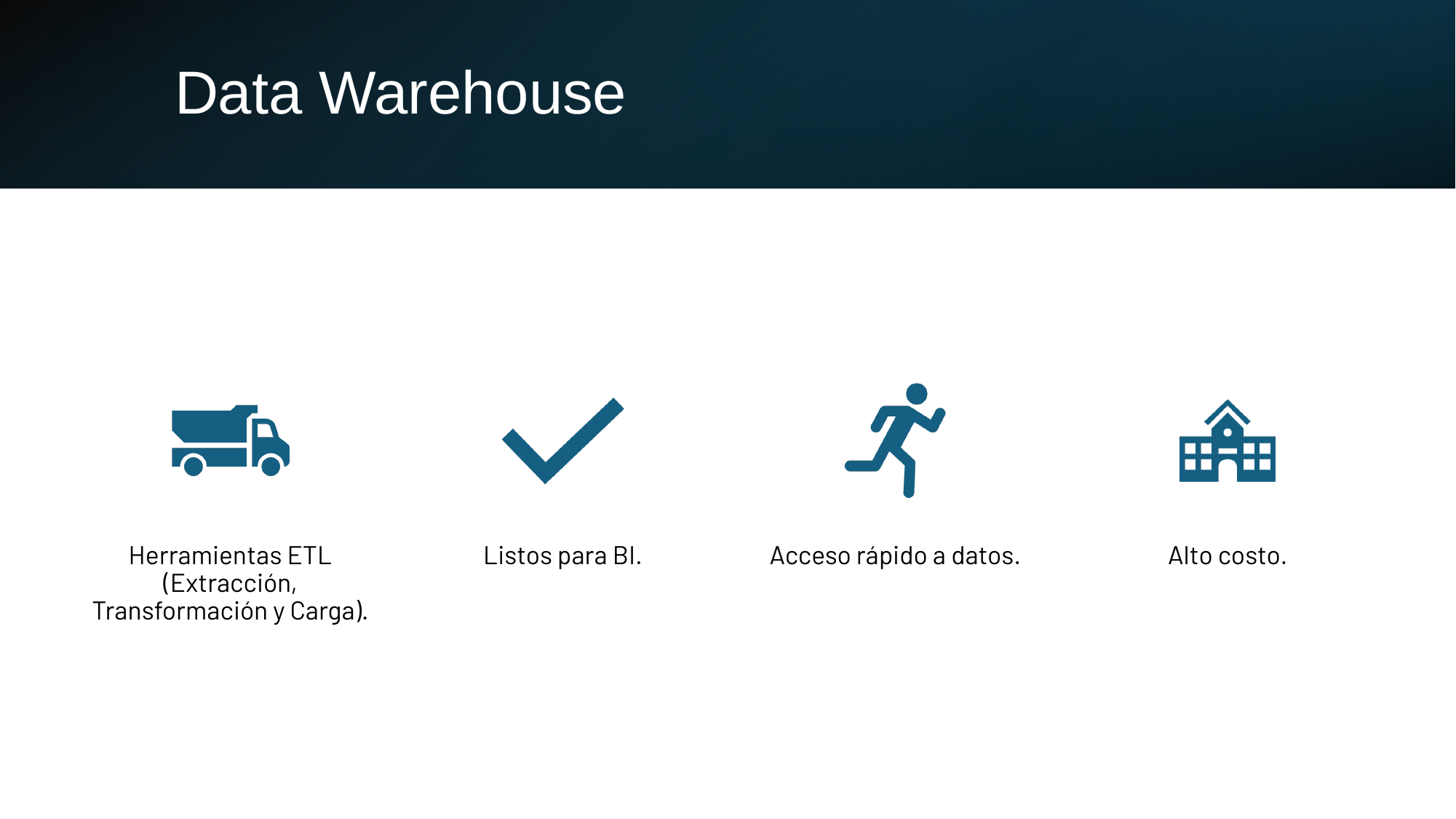

# Data Warehouse
Herramientas ETL (Extracción, Transformación y Carga).
Listos para BI.
Acceso rápido a datos.
Alto costo.